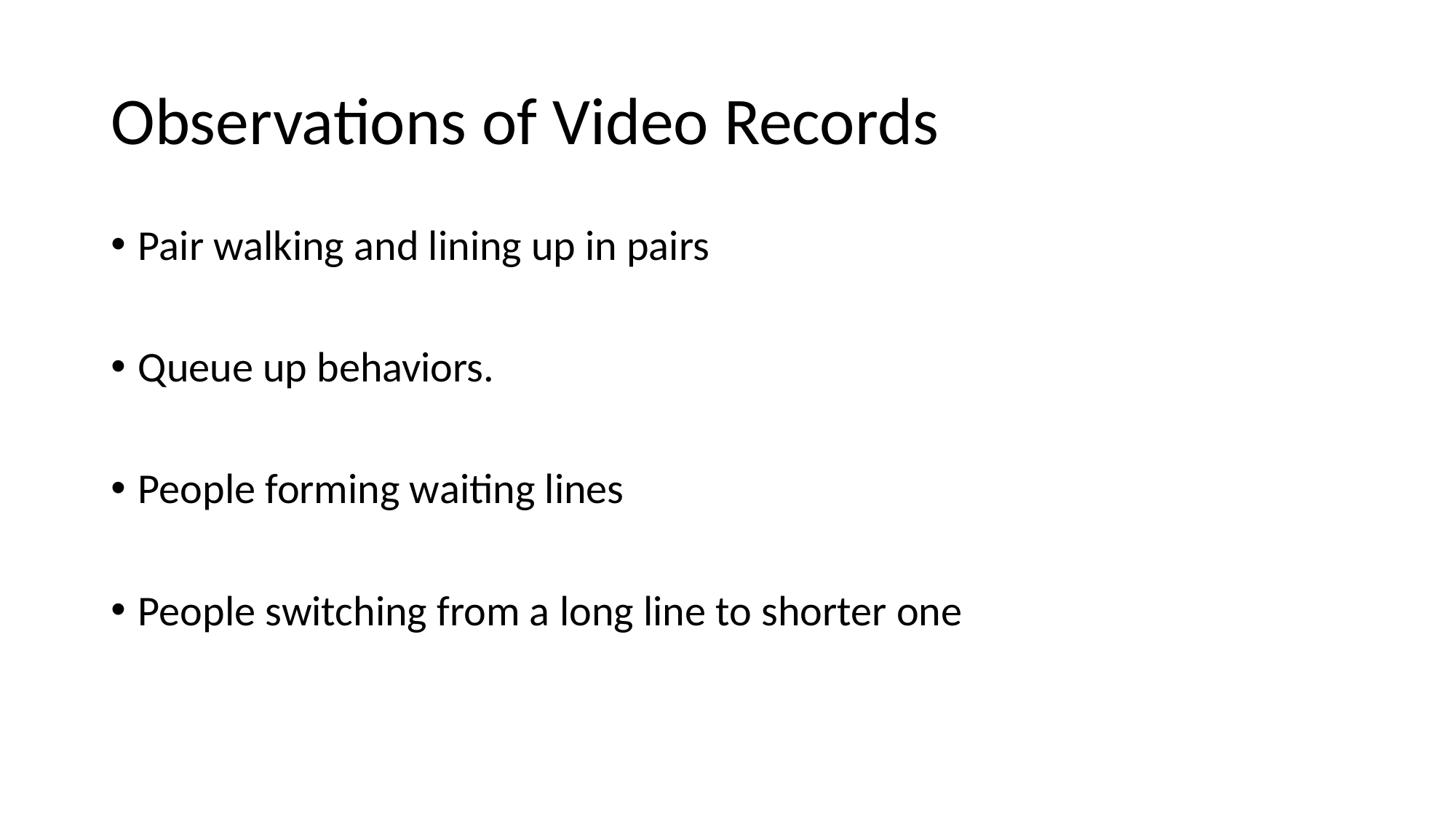

# Observations of Video Records
Pair walking and lining up in pairs

Queue up behaviors.

People forming waiting lines

People switching from a long line to shorter one